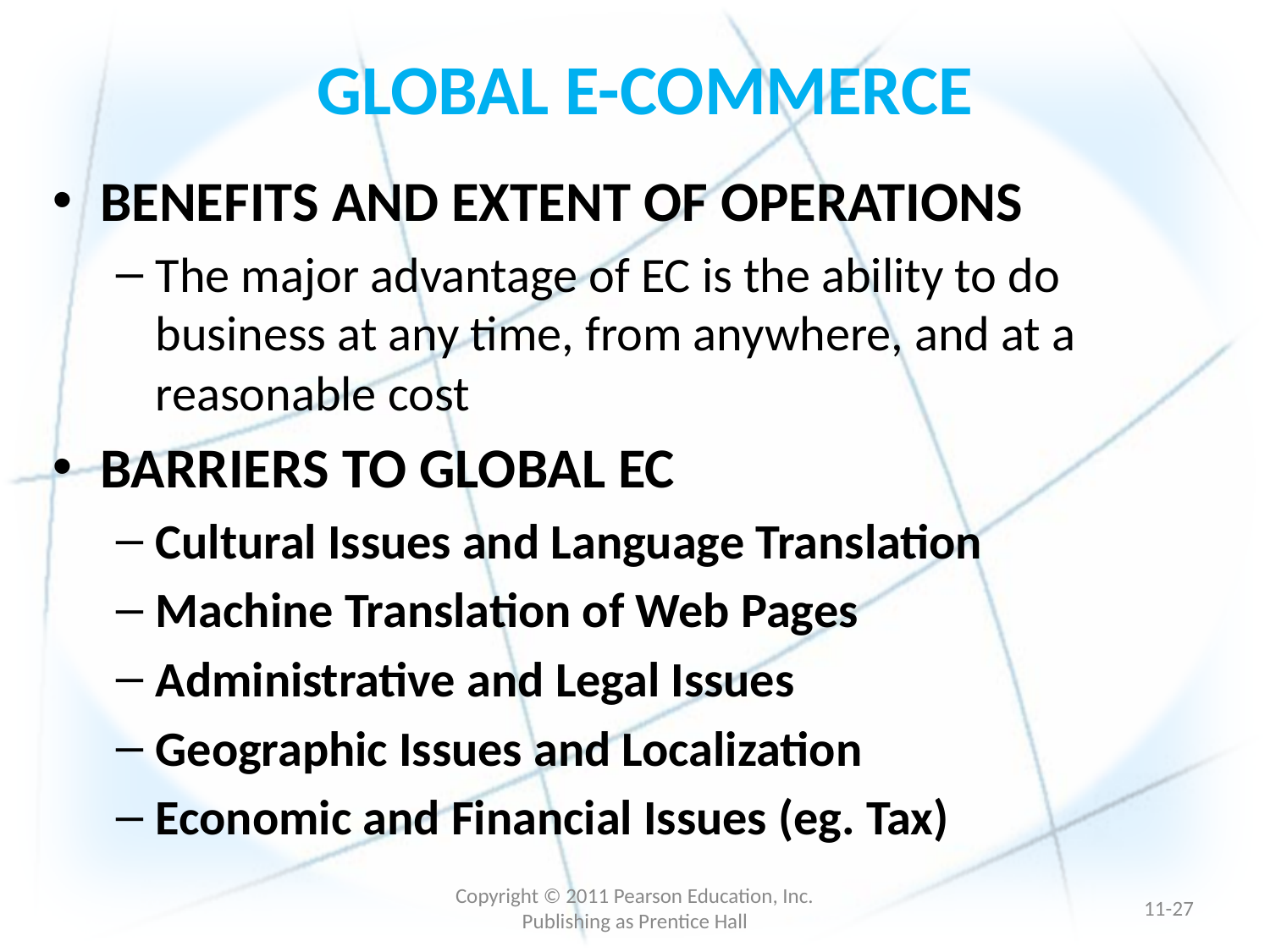

# GLOBAL E-COMMERCE
BENEFITS AND EXTENT OF OPERATIONS
The major advantage of EC is the ability to do business at any time, from anywhere, and at a reasonable cost
BARRIERS TO GLOBAL EC
Cultural Issues and Language Translation
Machine Translation of Web Pages
Administrative and Legal Issues
Geographic Issues and Localization
Economic and Financial Issues (eg. Tax)
Copyright © 2011 Pearson Education, Inc. Publishing as Prentice Hall
11-27